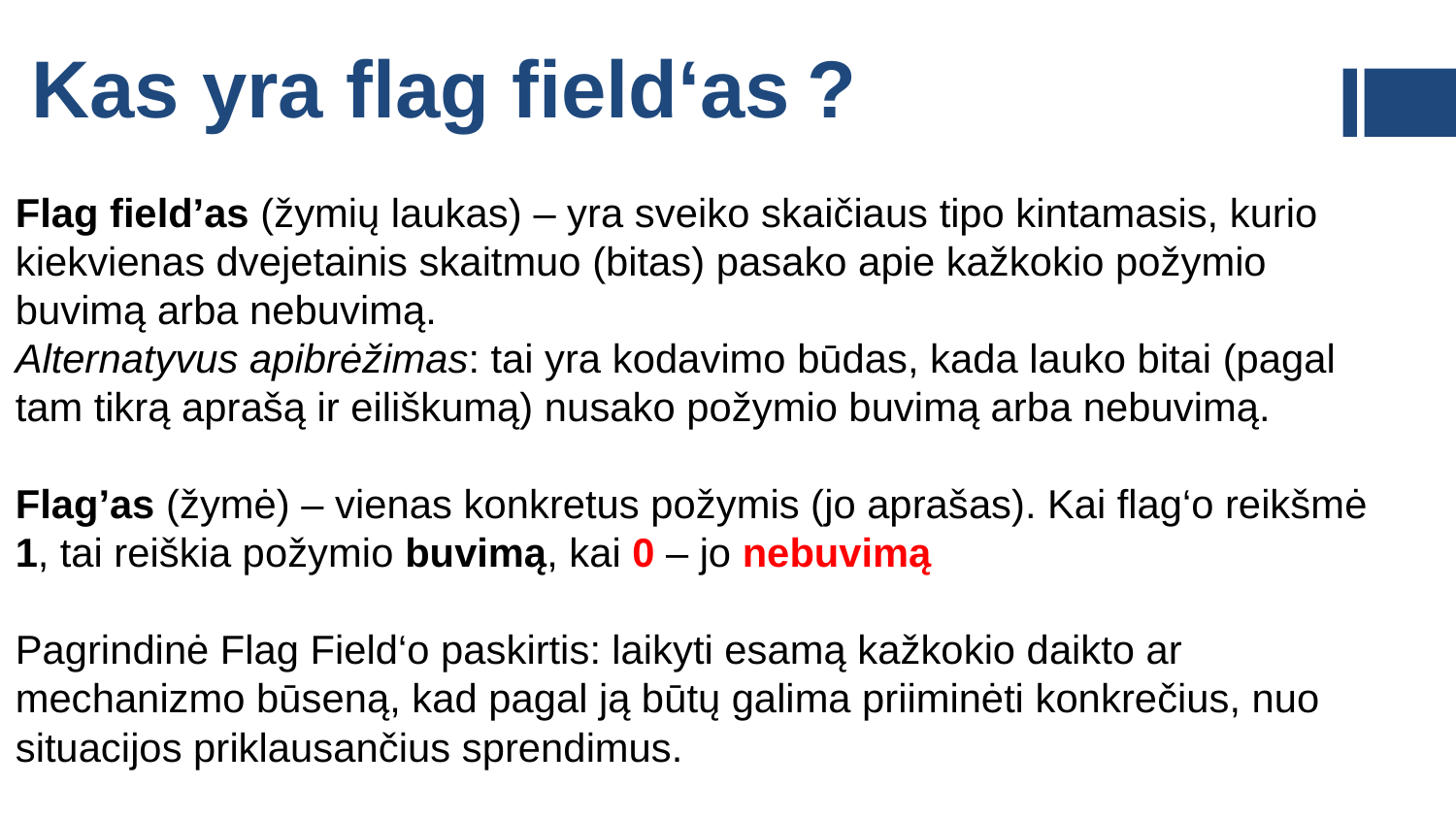

# Kas yra flag field‘as ?
Flag field’as (žymių laukas) – yra sveiko skaičiaus tipo kintamasis, kurio kiekvienas dvejetainis skaitmuo (bitas) pasako apie kažkokio požymio buvimą arba nebuvimą.
Alternatyvus apibrėžimas: tai yra kodavimo būdas, kada lauko bitai (pagal tam tikrą aprašą ir eiliškumą) nusako požymio buvimą arba nebuvimą.

Flag’as (žymė) – vienas konkretus požymis (jo aprašas). Kai flag‘o reikšmė 1, tai reiškia požymio buvimą, kai 0 – jo nebuvimą

Pagrindinė Flag Field‘o paskirtis: laikyti esamą kažkokio daikto ar mechanizmo būseną, kad pagal ją būtų galima priiminėti konkrečius, nuo situacijos priklausančius sprendimus.